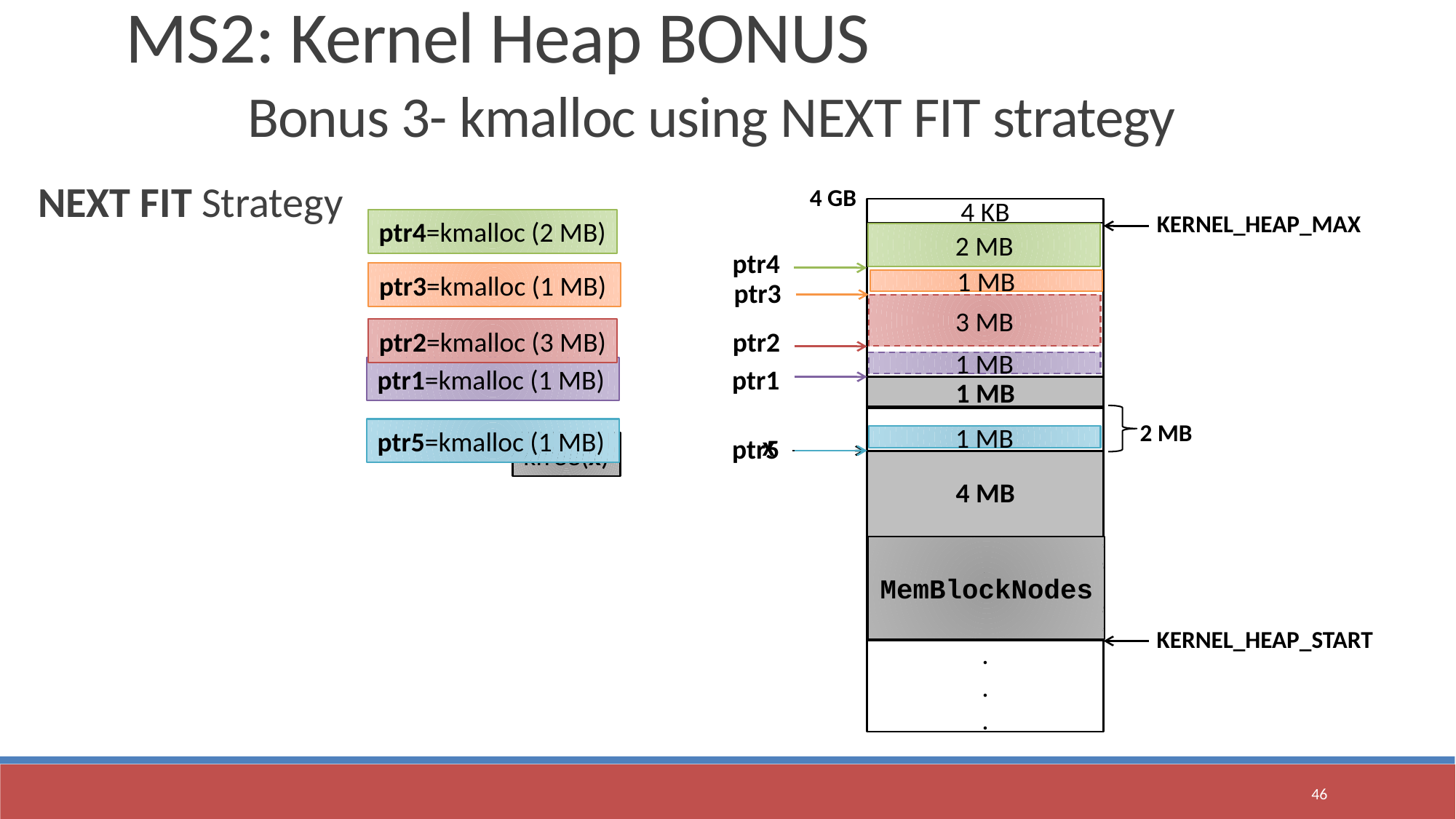

MS2: Kernel Heap BONUS
	 Bonus 3- kmalloc using NEXT FIT strategy
NEXT FIT Strategy

4 GB
4 KB
KERNEL_HEAP_MAX

1 MB
2 MB
4 MB
.
.
.
KERNEL_HEAP_START
.
.
.
ptr4=kmalloc (2 MB)
2 MB
ptr4
ptr3=kmalloc (1 MB)
1 MB
ptr3
3 MB
ptr2=kmalloc (3 MB)
ptr2
1 MB
ptr1=kmalloc (1 MB)
ptr1

2 MB
ptr5=kmalloc (1 MB)
1 MB
ptr5
x
kfree(x)
MemBlockNodes
46